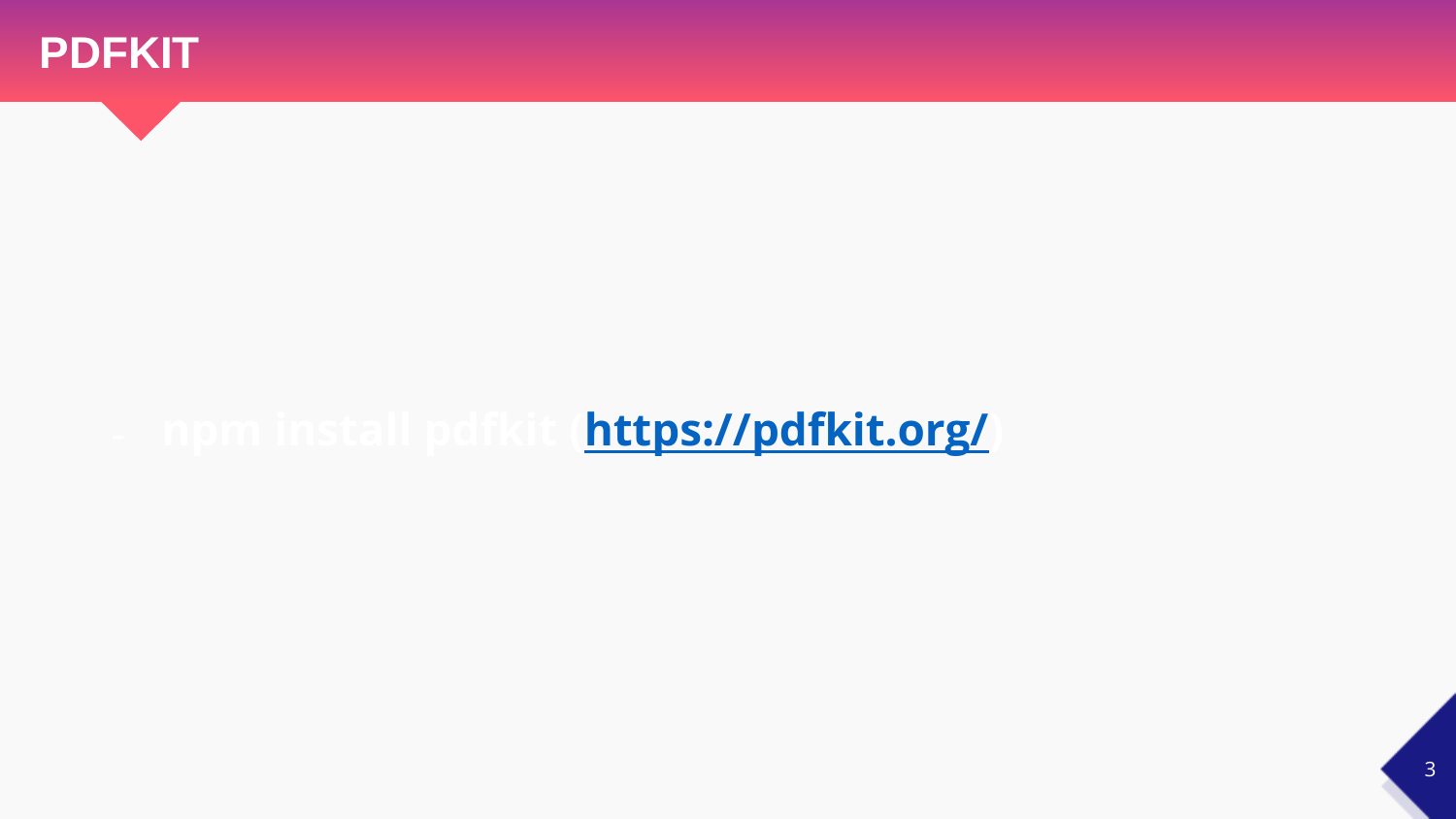

# PDFKIT
npm install pdfkit (https://pdfkit.org/)
3